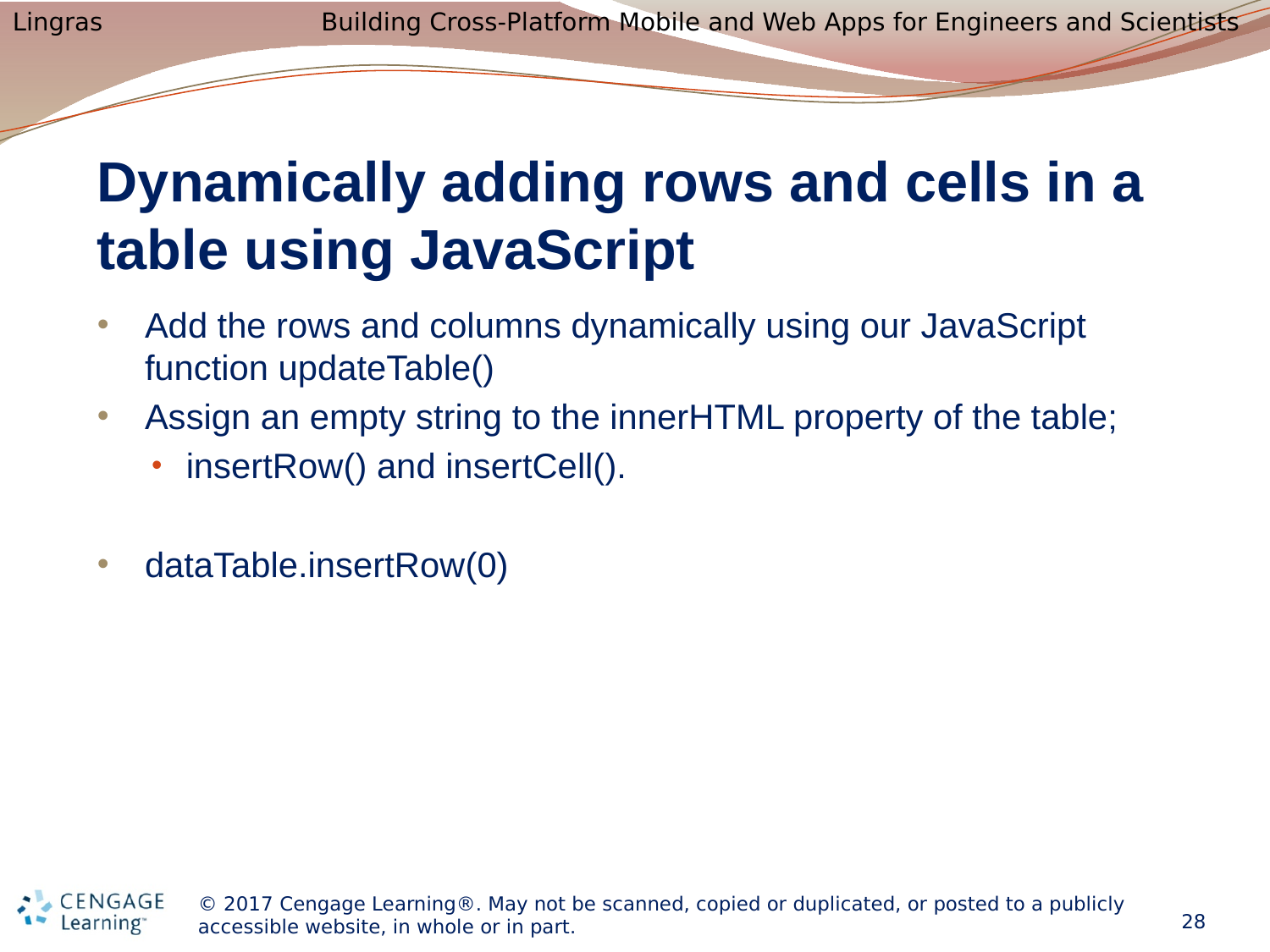

# Dynamically adding rows and cells in a table using JavaScript
Add the rows and columns dynamically using our JavaScript function updateTable()
Assign an empty string to the innerHTML property of the table;
insertRow() and insertCell().

dataTable.insertRow(0)
28
© 2017 Cengage Learning®. May not be scanned, copied or duplicated, or posted to a publicly accessible website, in whole or in part.